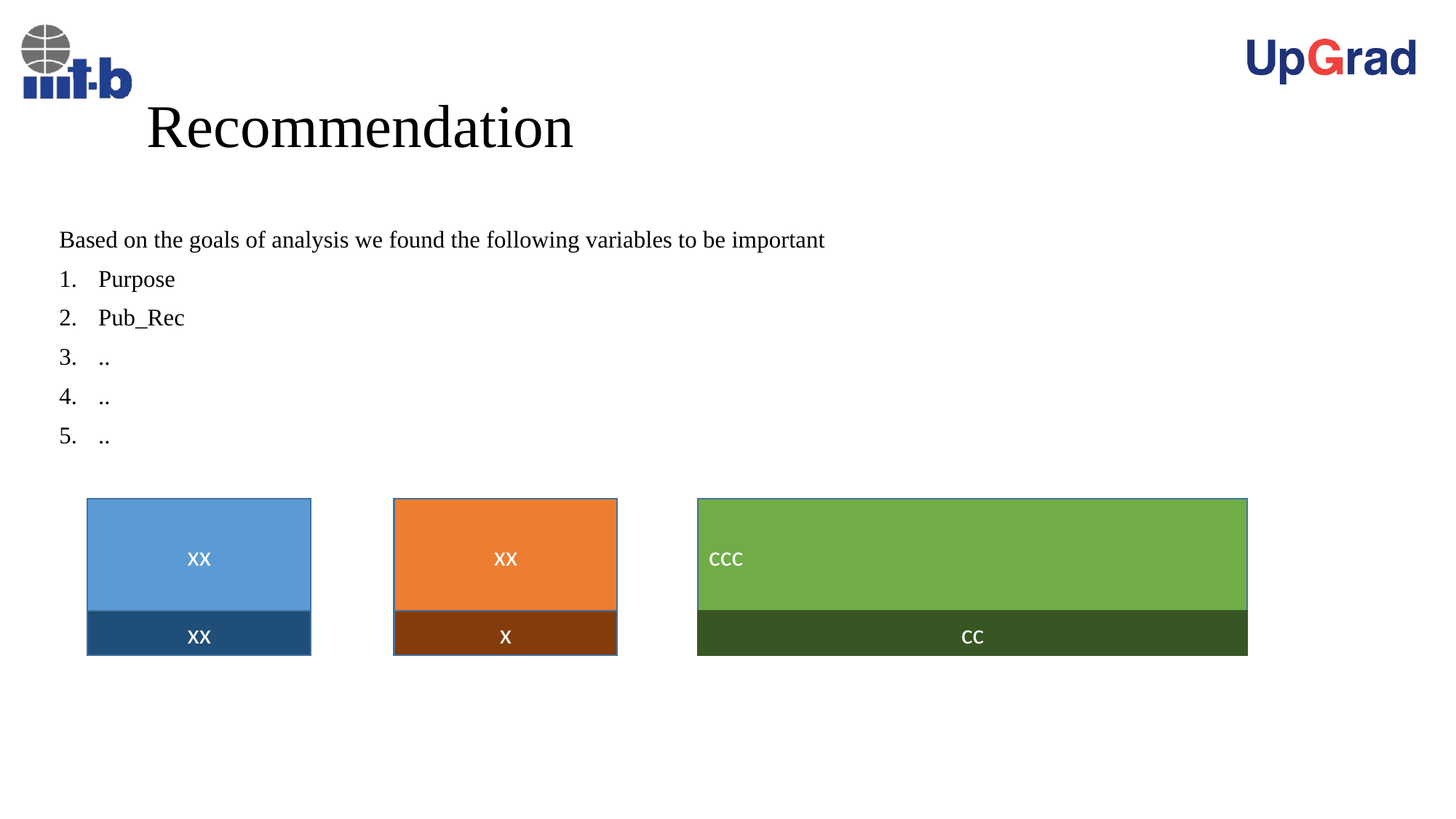

# Recommendation
Based on the goals of analysis we found the following variables to be important
Purpose
Pub_Rec
..
..
..
xx
xx
ccc
xx
x
cc